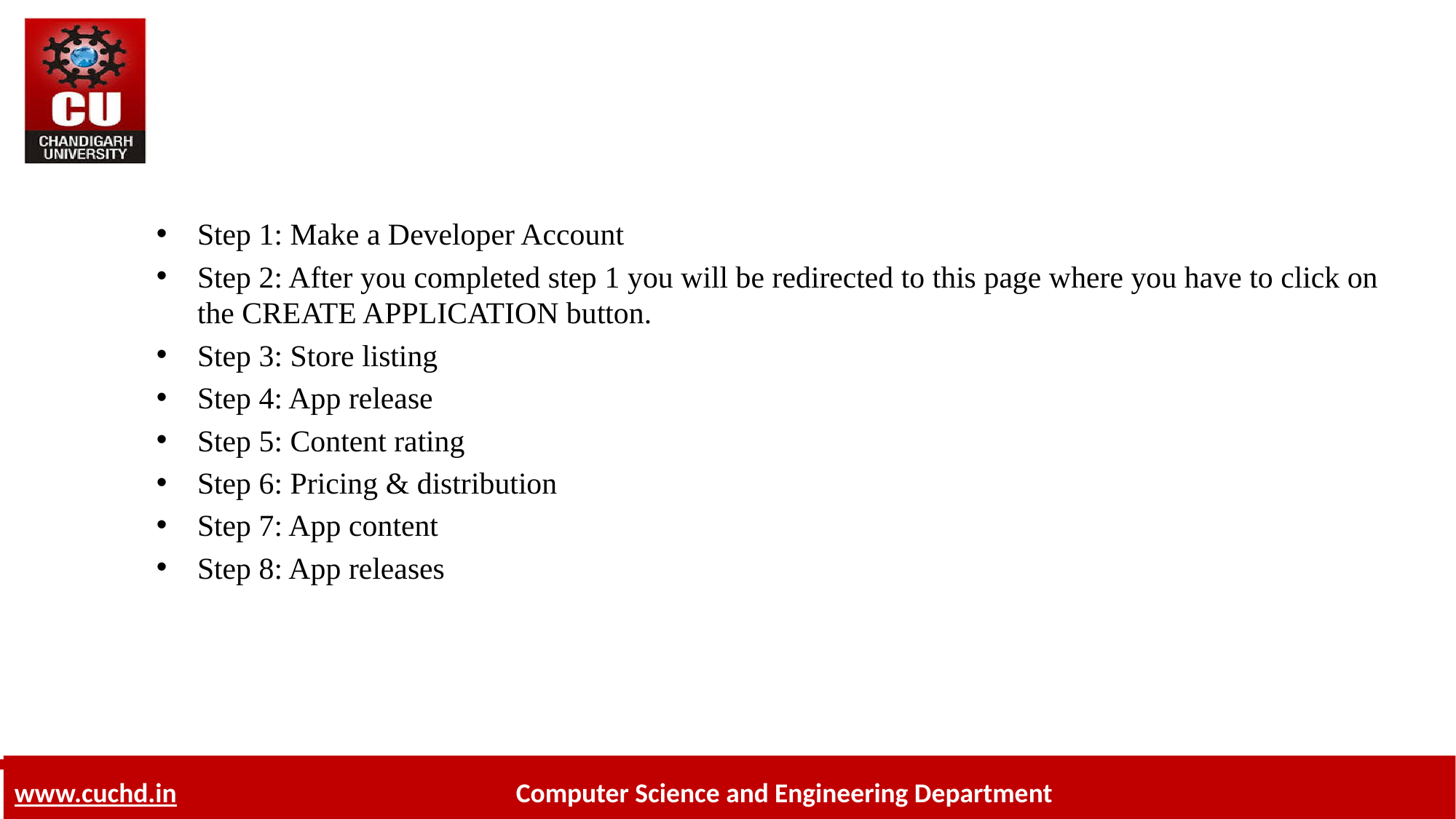

Step 1: Make a Developer Account
Step 2: After you completed step 1 you will be redirected to this page where you have to click on the CREATE APPLICATION button.
Step 3: Store listing
Step 4: App release
Step 5: Content rating
Step 6: Pricing & distribution
Step 7: App content
Step 8: App releases